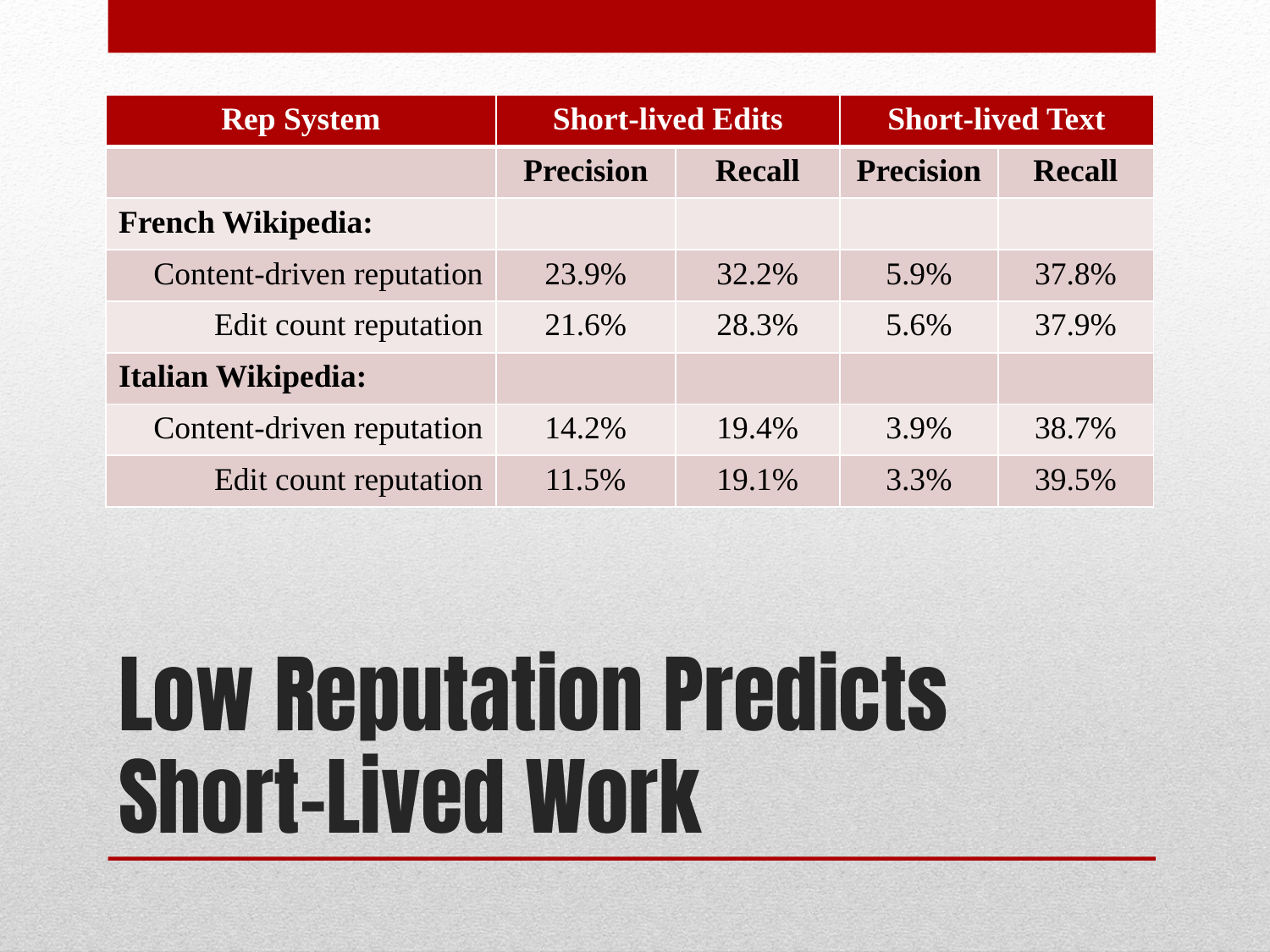

| Rep System | Short-lived Edits |  | Short-lived Text |  |
| --- | --- | --- | --- | --- |
|  | Precision | Recall | Precision | Recall |
| French Wikipedia: |  |  |  |  |
| Content-driven reputation | 23.9% | 32.2% | 5.9% | 37.8% |
| Edit count reputation | 21.6% | 28.3% | 5.6% | 37.9% |
| Italian Wikipedia: |  |  |  |  |
| Content-driven reputation | 14.2% | 19.4% | 3.9% | 38.7% |
| Edit count reputation | 11.5% | 19.1% | 3.3% | 39.5% |
# Low Reputation Predicts Short-Lived Work